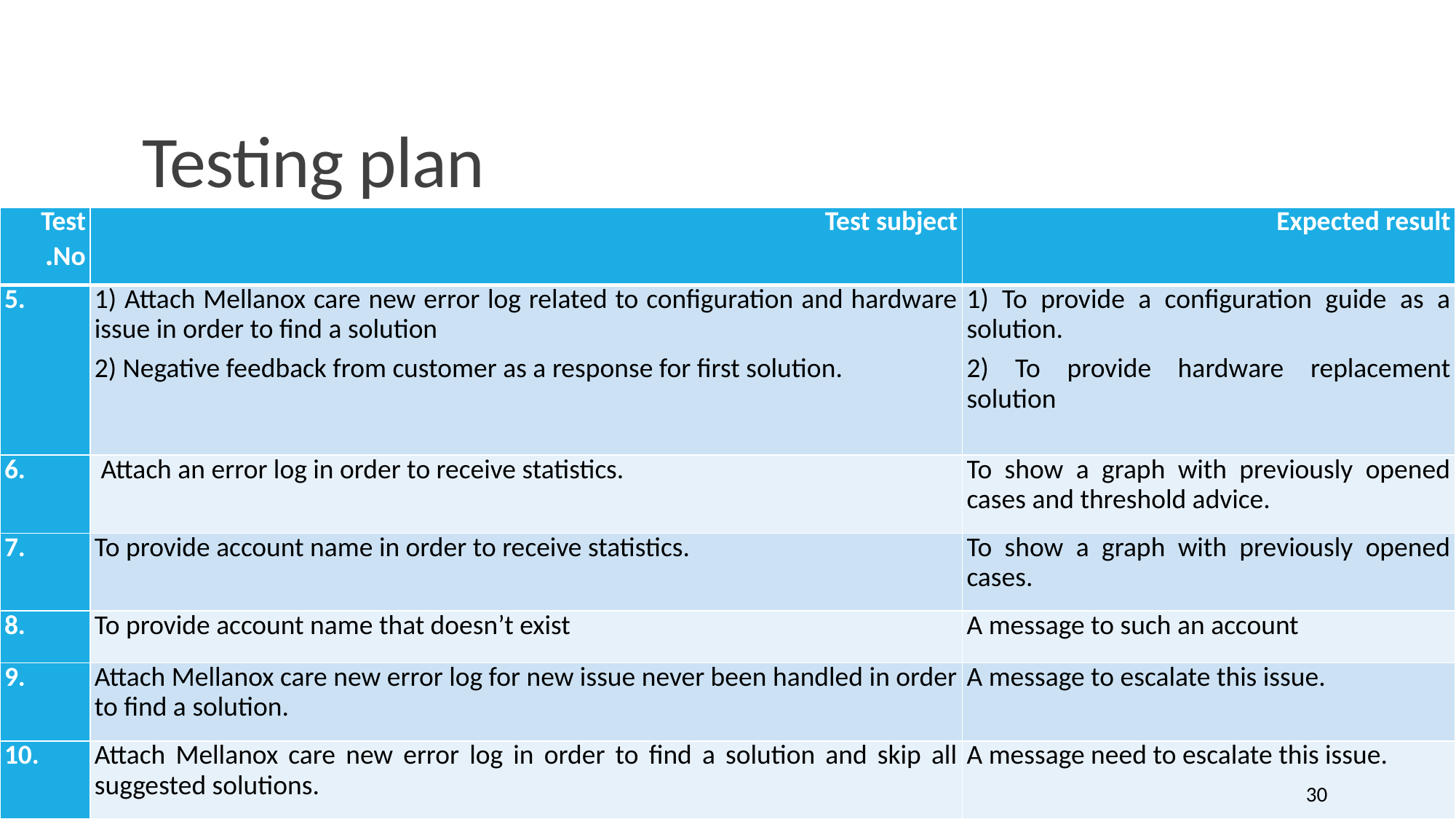

# Testing plan
| Test No. | Test subject | Expected result |
| --- | --- | --- |
| 5. | 1) Attach Mellanox care new error log related to configuration and hardware issue in order to find a solution 2) Negative feedback from customer as a response for first solution. | 1) To provide a configuration guide as a solution. 2) To provide hardware replacement solution |
| 6. | Attach an error log in order to receive statistics. | To show a graph with previously opened cases and threshold advice. |
| 7. | To provide account name in order to receive statistics. | To show a graph with previously opened cases. |
| 8. | To provide account name that doesn’t exist | A message to such an account |
| 9. | Attach Mellanox care new error log for new issue never been handled in order to find a solution. | A message to escalate this issue. |
| 10. | Attach Mellanox care new error log in order to find a solution and skip all suggested solutions. | A message need to escalate this issue. |
30